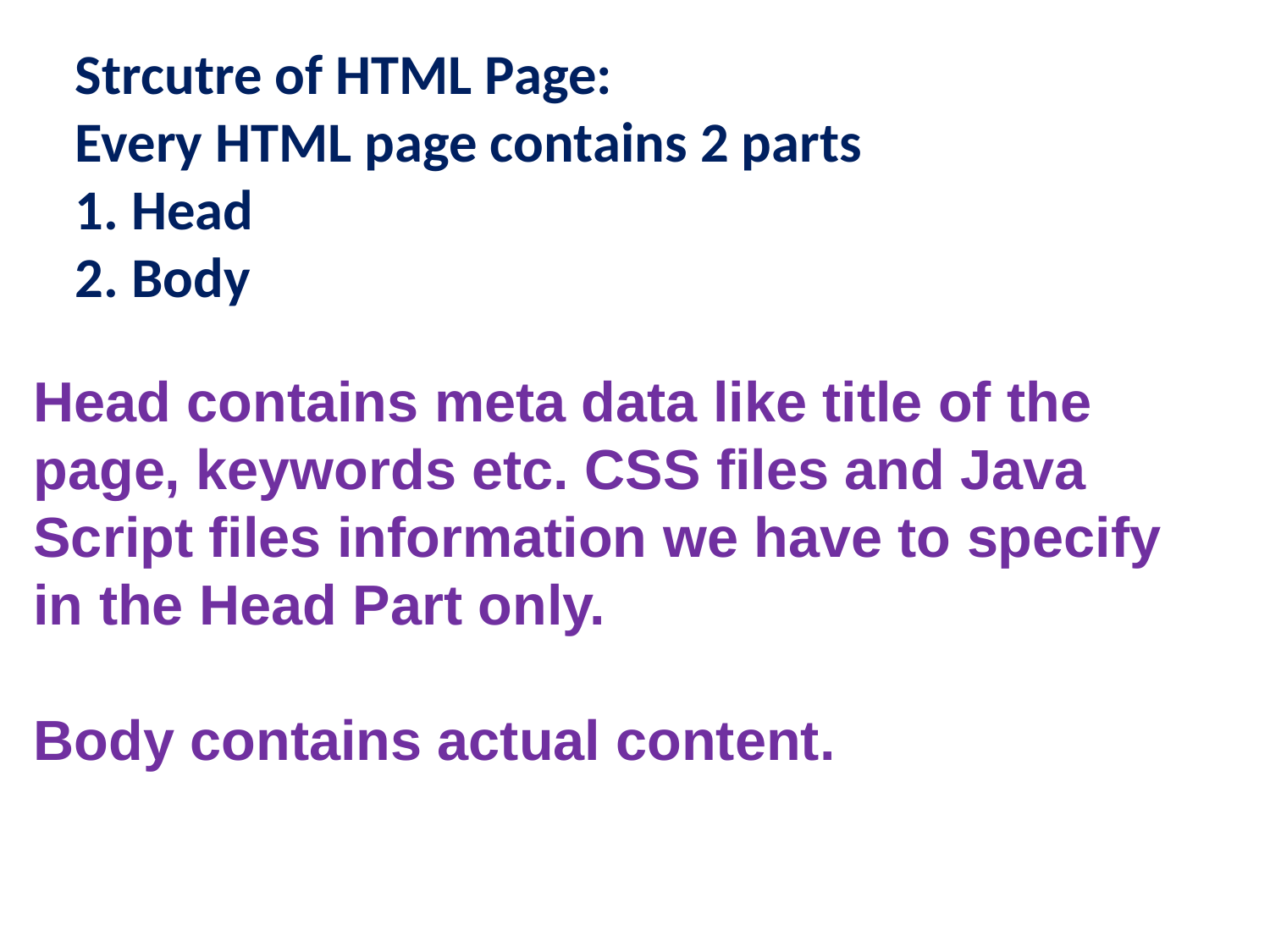

Strcutre of HTML Page:
 Every HTML page contains 2 parts
 1. Head
 2. Body
Head contains meta data like title of the page, keywords etc. CSS files and Java Script files information we have to specify in the Head Part only.

Body contains actual content.